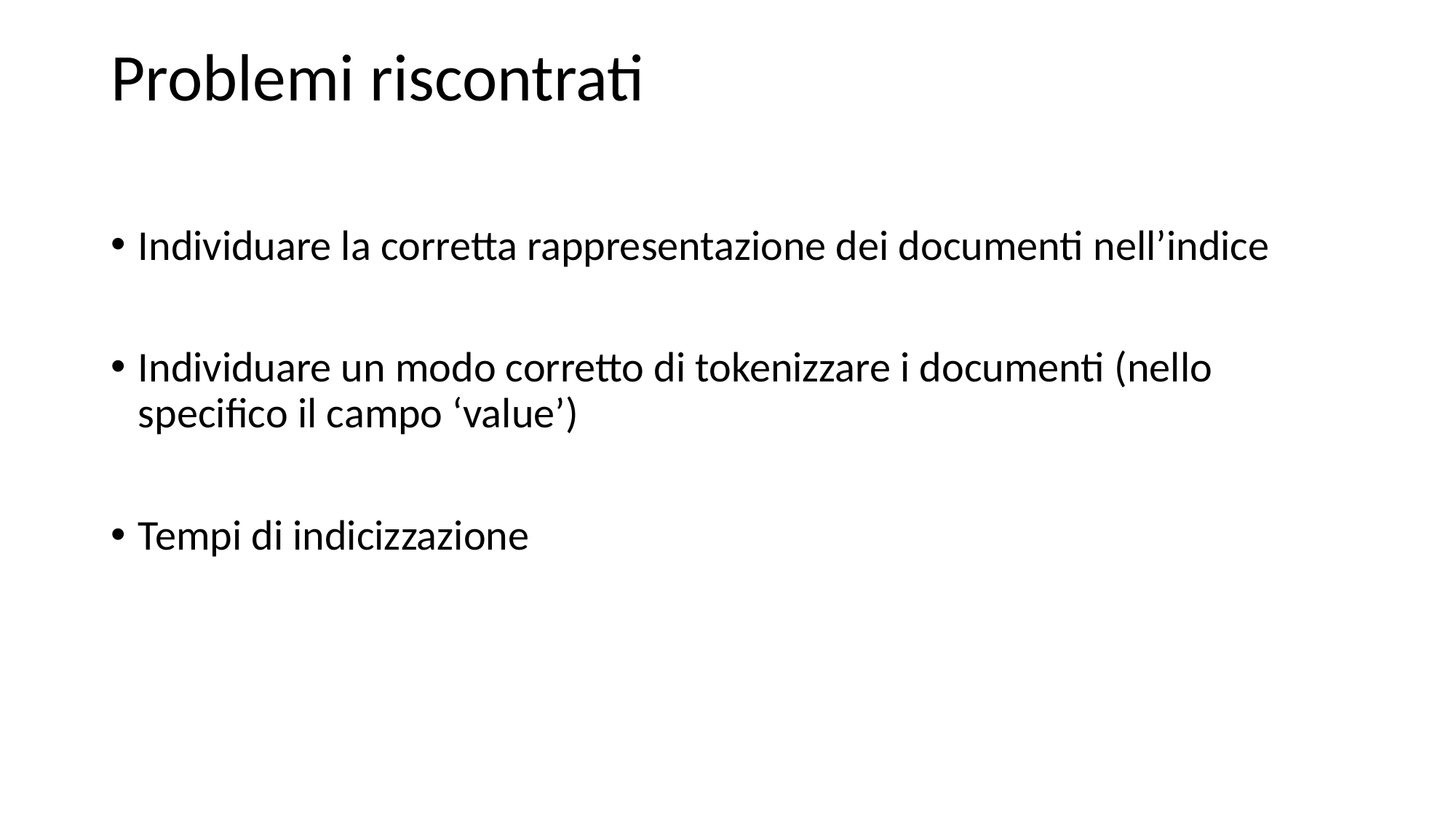

# Problemi riscontrati
Individuare la corretta rappresentazione dei documenti nell’indice

Individuare un modo corretto di tokenizzare i documenti (nello specifico il campo ‘value’)

Tempi di indicizzazione